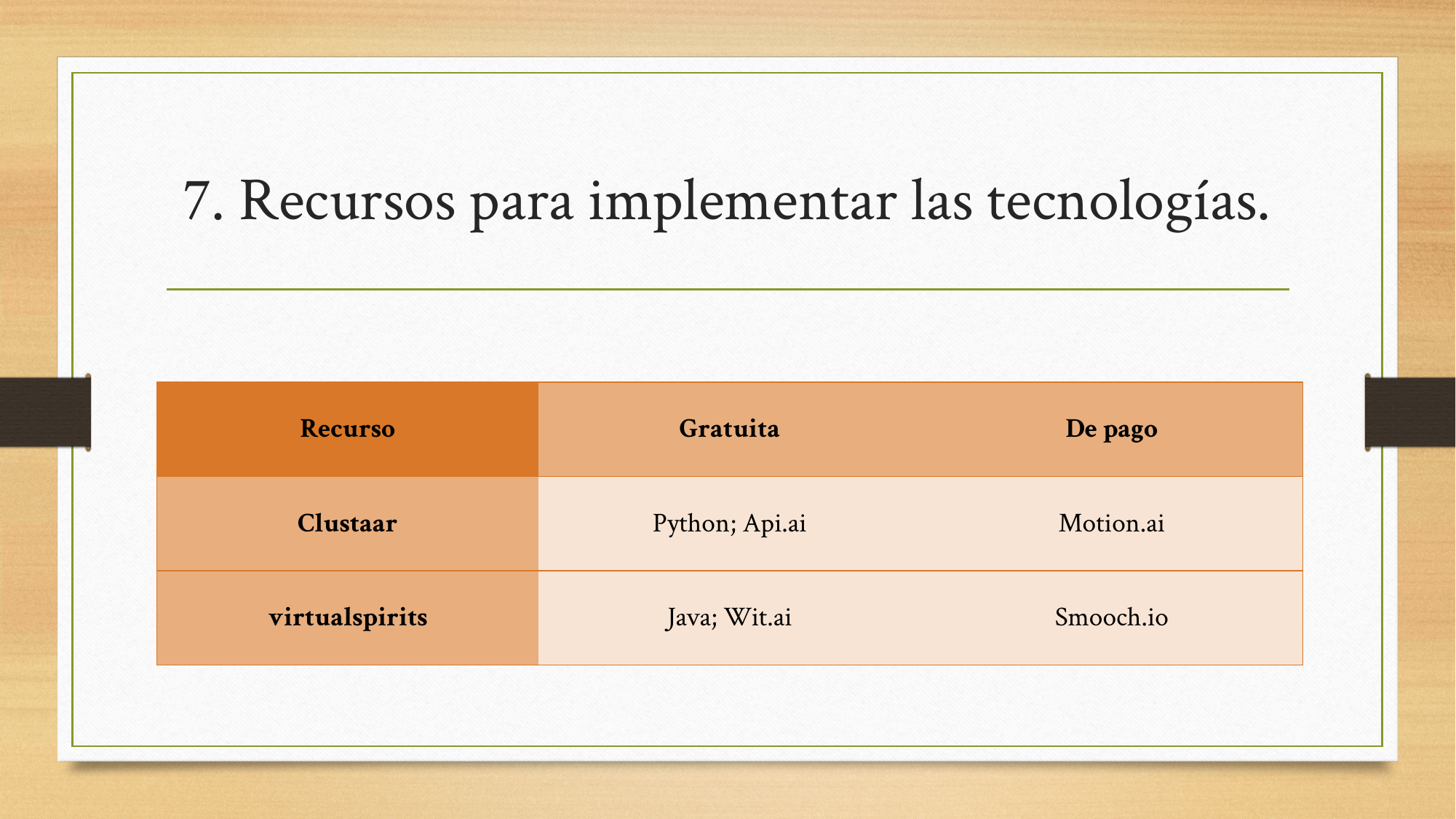

# 7. Recursos para implementar las tecnologías.
| Recurso | Gratuita | De pago |
| --- | --- | --- |
| Clustaar | Python; Api.ai | Motion.ai |
| virtualspirits | Java; Wit.ai | Smooch.io |